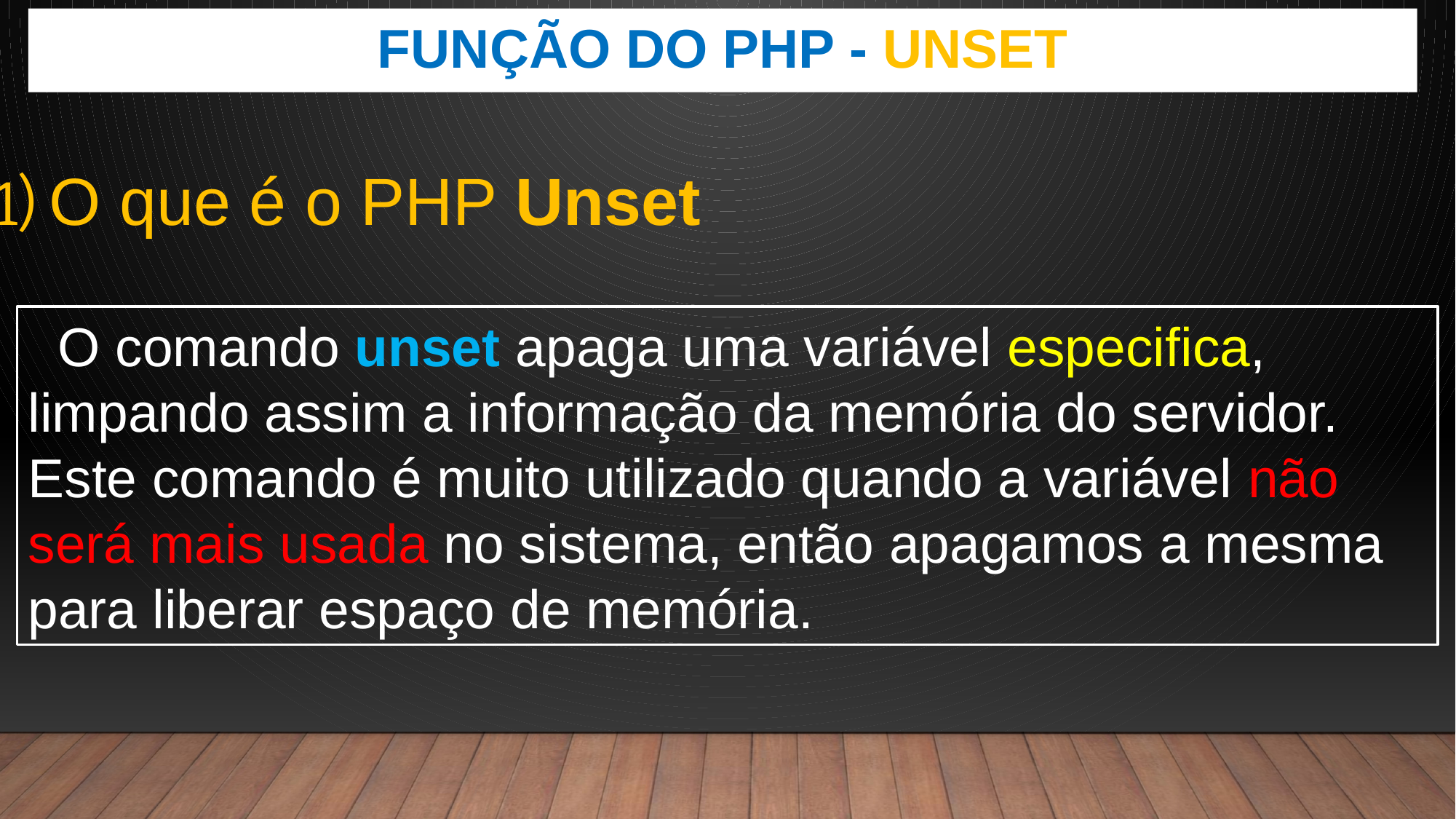

Função do php - unset
1) O que é o PHP Unset
 O comando unset apaga uma variável especifica, limpando assim a informação da memória do servidor. Este comando é muito utilizado quando a variável não será mais usada no sistema, então apagamos a mesma para liberar espaço de memória.